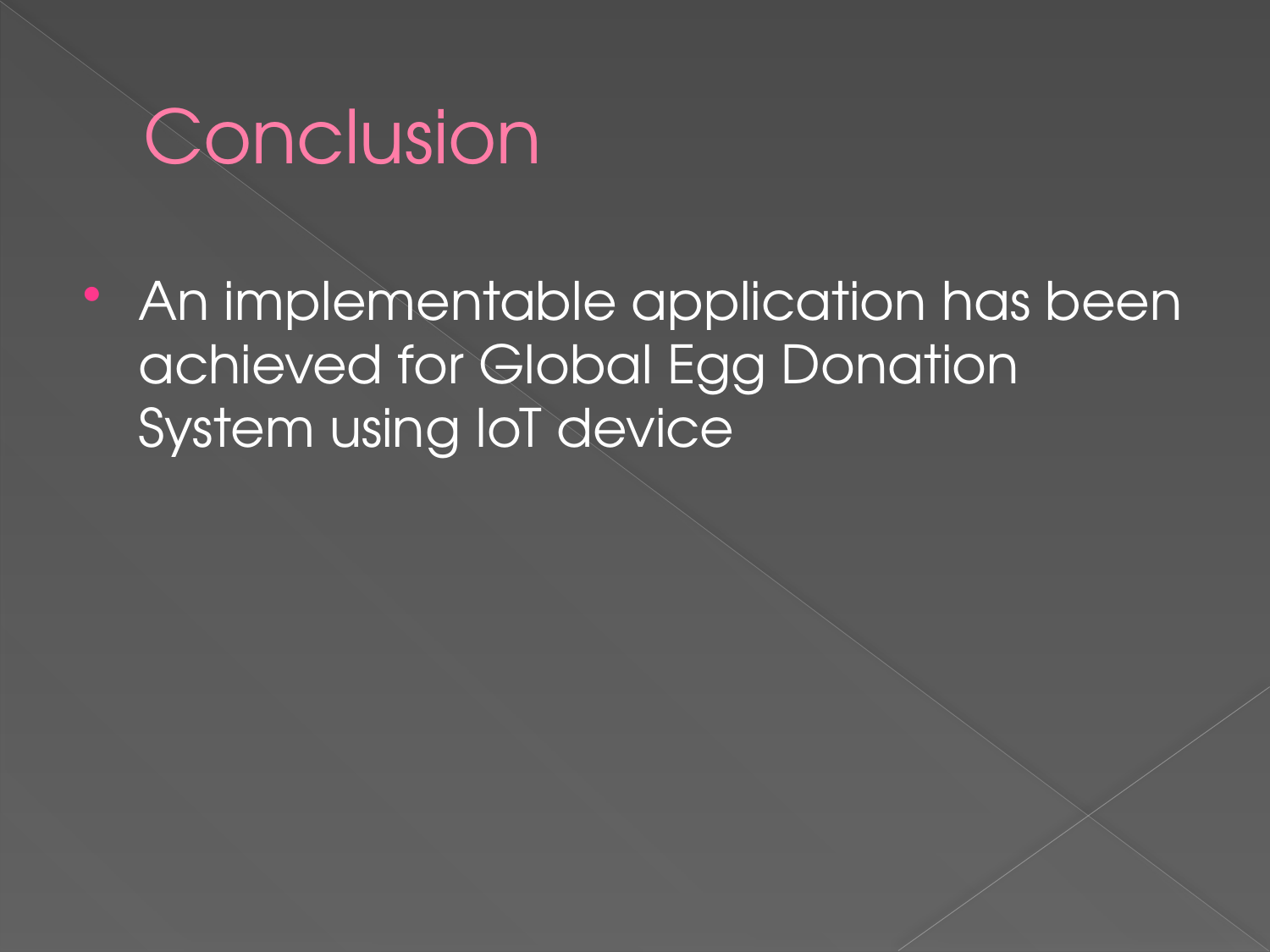

# Conclusion
An implementable application has been achieved for Global Egg Donation System using IoT device